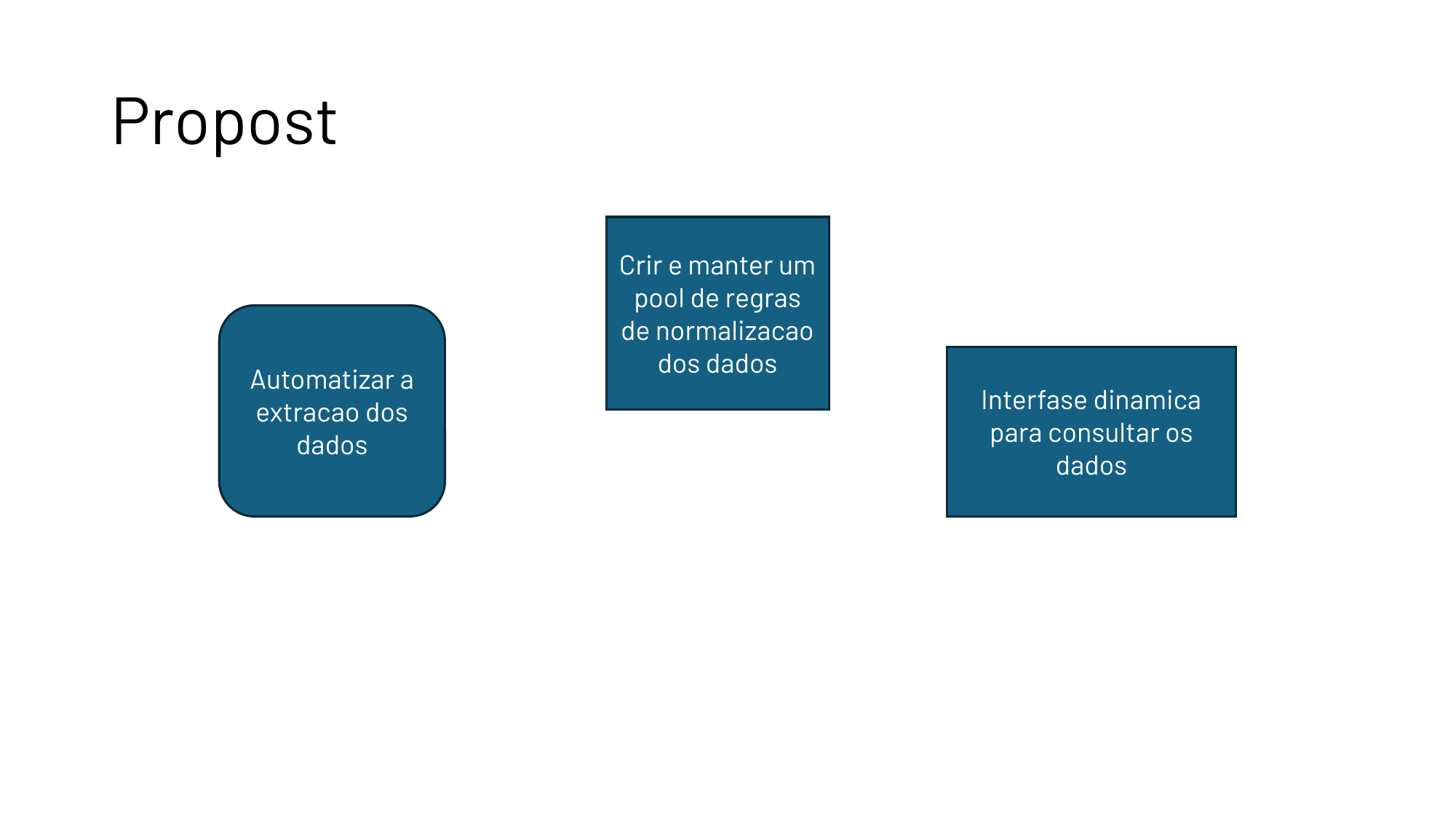

# Propost
Crir e manter um pool de regras de normalizacao dos dados
Automatizar a extracao dos dados
Interfase dinamica para consultar os dados